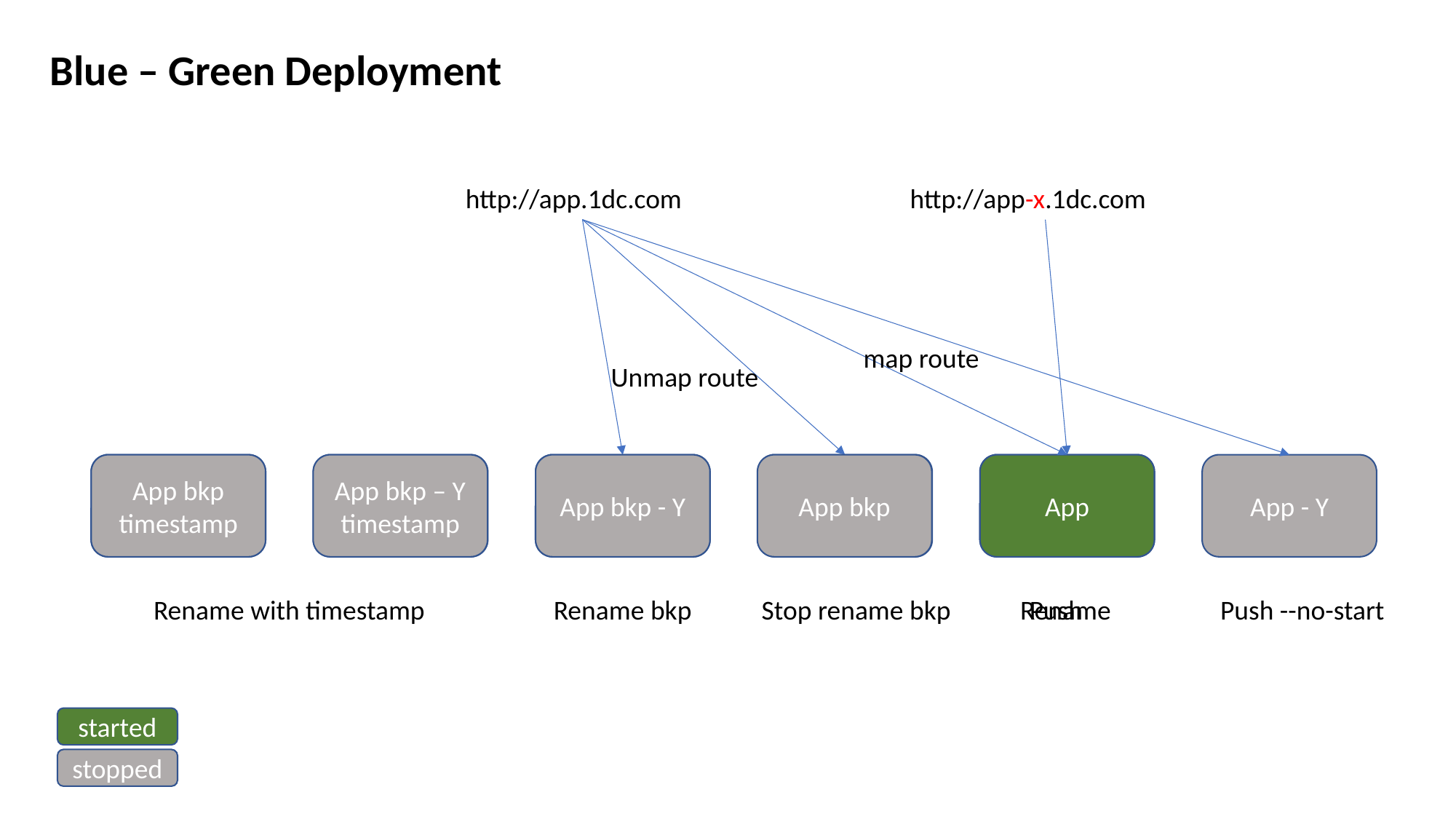

Blue – Green Deployment
http://app.1dc.com
http://app-x.1dc.com
map route
Unmap route
App bkp
App bkp
timestamp
App bkp – Y
timestamp
App bkp - Y
App bkp - Y
App - Y
App bkp
App
App - x
App
App - Y
Rename with timestamp
Rename bkp
Stop rename bkp
Rename
Push
Push --no-start
started
stopped